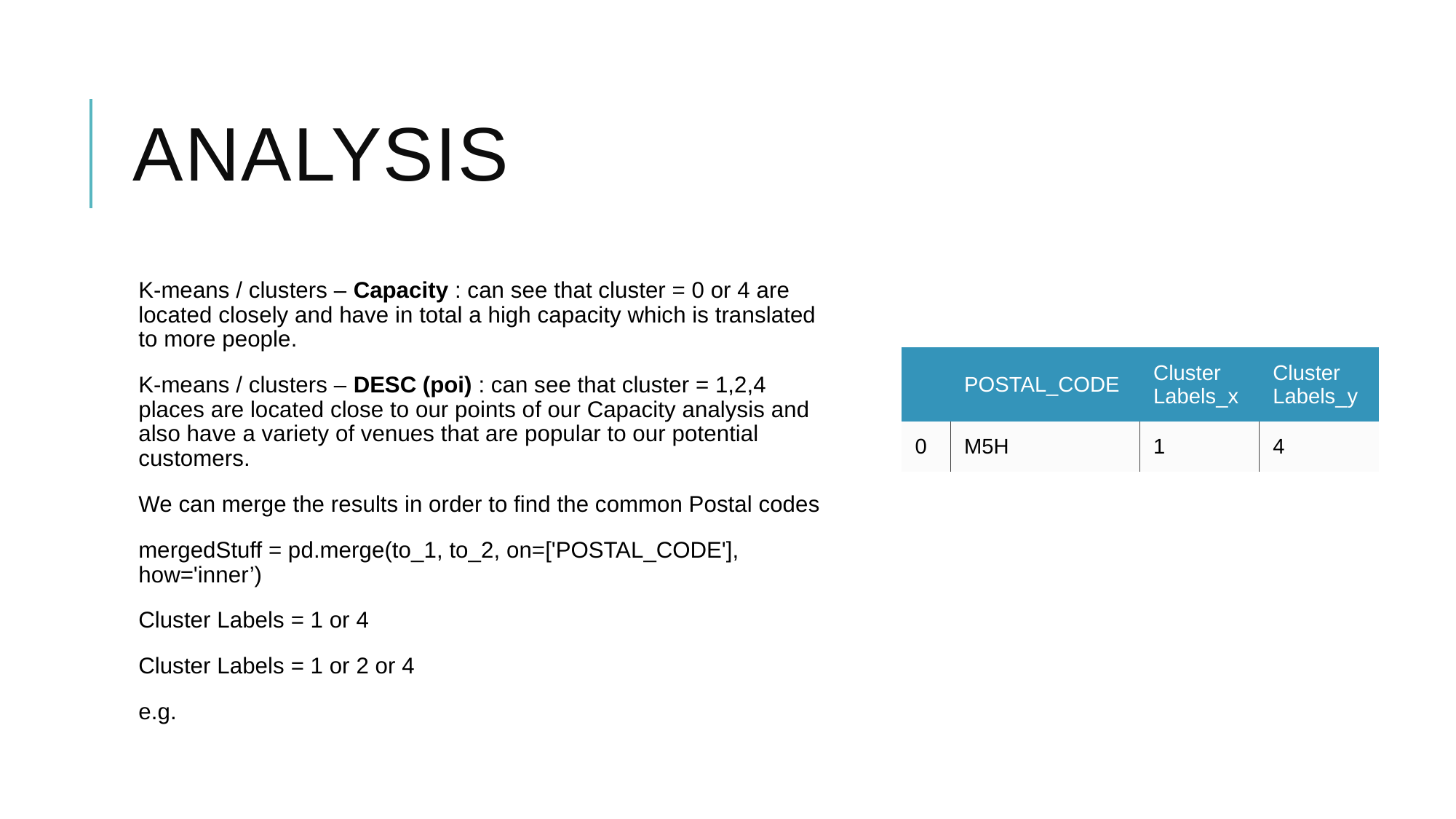

# Analysis
K-means / clusters – Capacity : can see that cluster = 0 or 4 are located closely and have in total a high capacity which is translated to more people.
K-means / clusters – DESC (poi) : can see that cluster = 1,2,4 places are located close to our points of our Capacity analysis and also have a variety of venues that are popular to our potential customers.
We can merge the results in order to find the common Postal codes
mergedStuff = pd.merge(to_1, to_2, on=['POSTAL_CODE'], how='inner’)
Cluster Labels = 1 or 4
Cluster Labels = 1 or 2 or 4
e.g.

|  | POSTAL\_CODE | Cluster Labels\_x | Cluster Labels\_y |
| --- | --- | --- | --- |
| 0 | M5H | 1 | 4 |